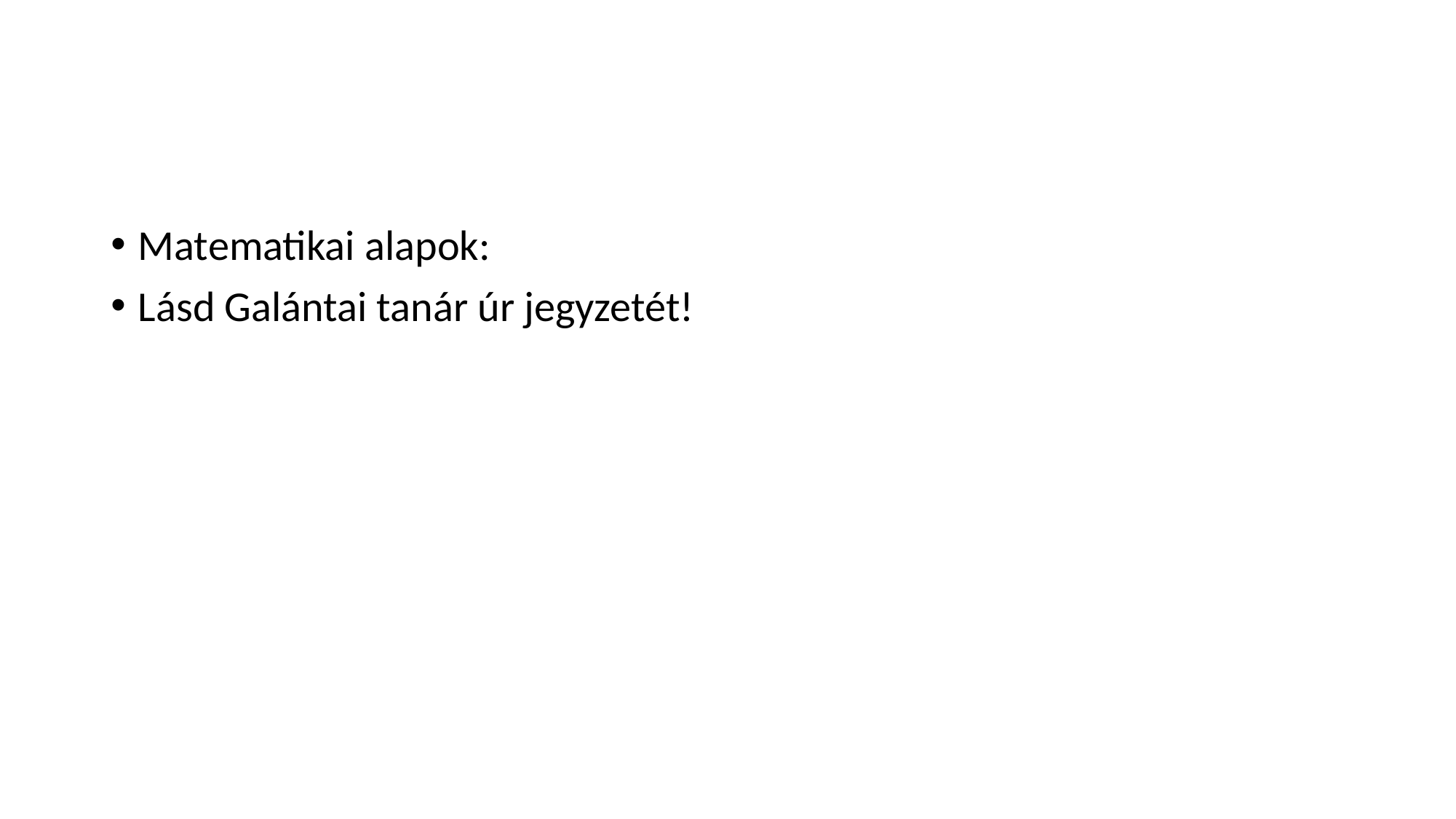

#
Matematikai alapok:
Lásd Galántai tanár úr jegyzetét!